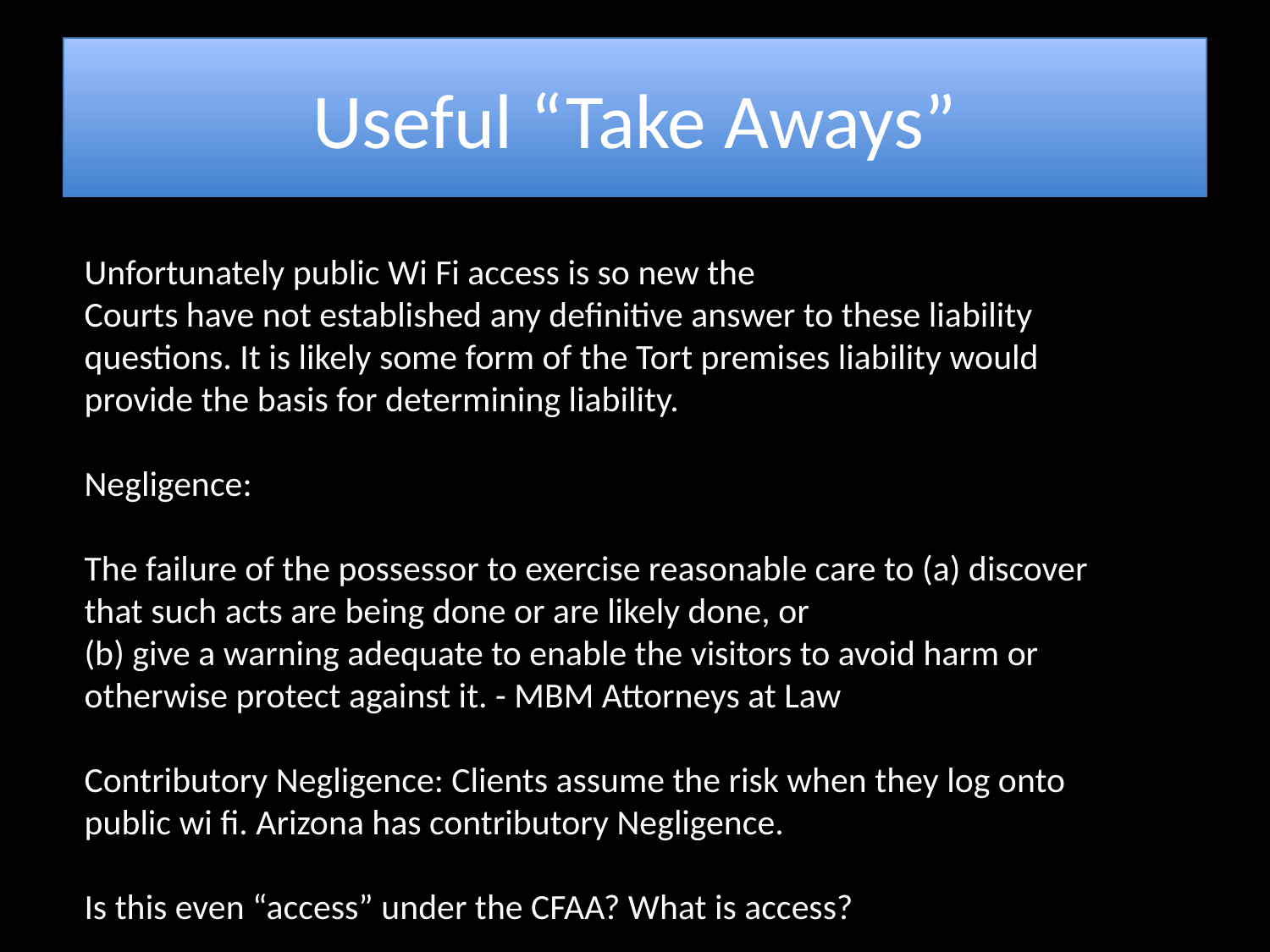

Useful “Take Aways”
Unfortunately public Wi Fi access is so new the
Courts have not established any definitive answer to these liability questions. It is likely some form of the Tort premises liability would provide the basis for determining liability.

Negligence:

The failure of the possessor to exercise reasonable care to (a) discover that such acts are being done or are likely done, or
(b) give a warning adequate to enable the visitors to avoid harm or otherwise protect against it. - MBM Attorneys at Law

Contributory Negligence: Clients assume the risk when they log onto public wi fi. Arizona has contributory Negligence.

Is this even “access” under the CFAA? What is access?